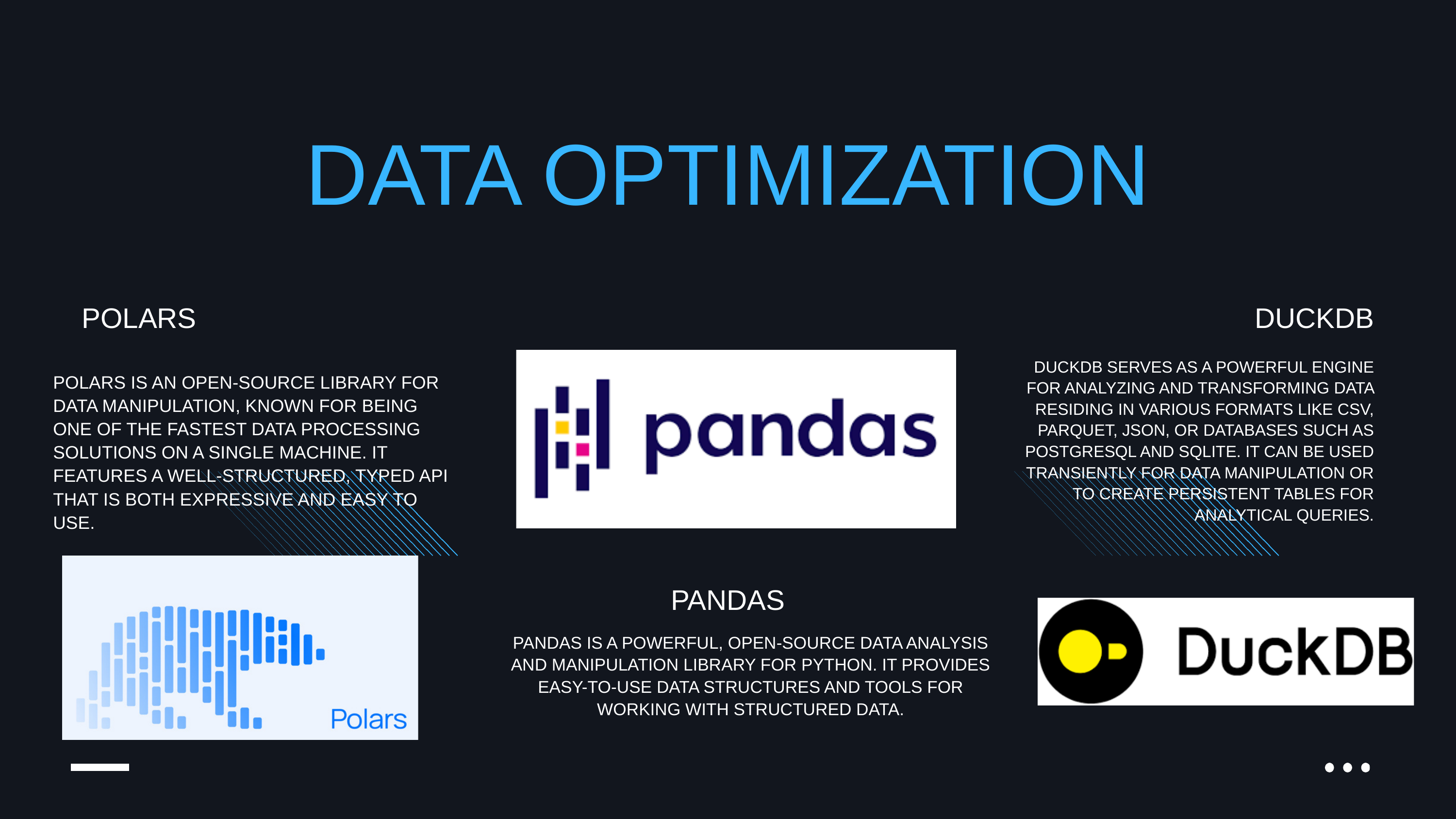

DATA OPTIMIZATION
POLARS
DUCKDB

DUCKDB SERVES AS A POWERFUL ENGINE FOR ANALYZING AND TRANSFORMING DATA RESIDING IN VARIOUS FORMATS LIKE CSV, PARQUET, JSON, OR DATABASES SUCH AS POSTGRESQL AND SQLITE. IT CAN BE USED TRANSIENTLY FOR DATA MANIPULATION OR TO CREATE PERSISTENT TABLES FOR ANALYTICAL QUERIES.
POLARS IS AN OPEN-SOURCE LIBRARY FOR DATA MANIPULATION, KNOWN FOR BEING ONE OF THE FASTEST DATA PROCESSING SOLUTIONS ON A SINGLE MACHINE. IT FEATURES A WELL-STRUCTURED, TYPED API THAT IS BOTH EXPRESSIVE AND EASY TO USE.

PANDAS

PANDAS IS A POWERFUL, OPEN-SOURCE DATA ANALYSIS AND MANIPULATION LIBRARY FOR PYTHON. IT PROVIDES EASY-TO-USE DATA STRUCTURES AND TOOLS FOR WORKING WITH STRUCTURED DATA.